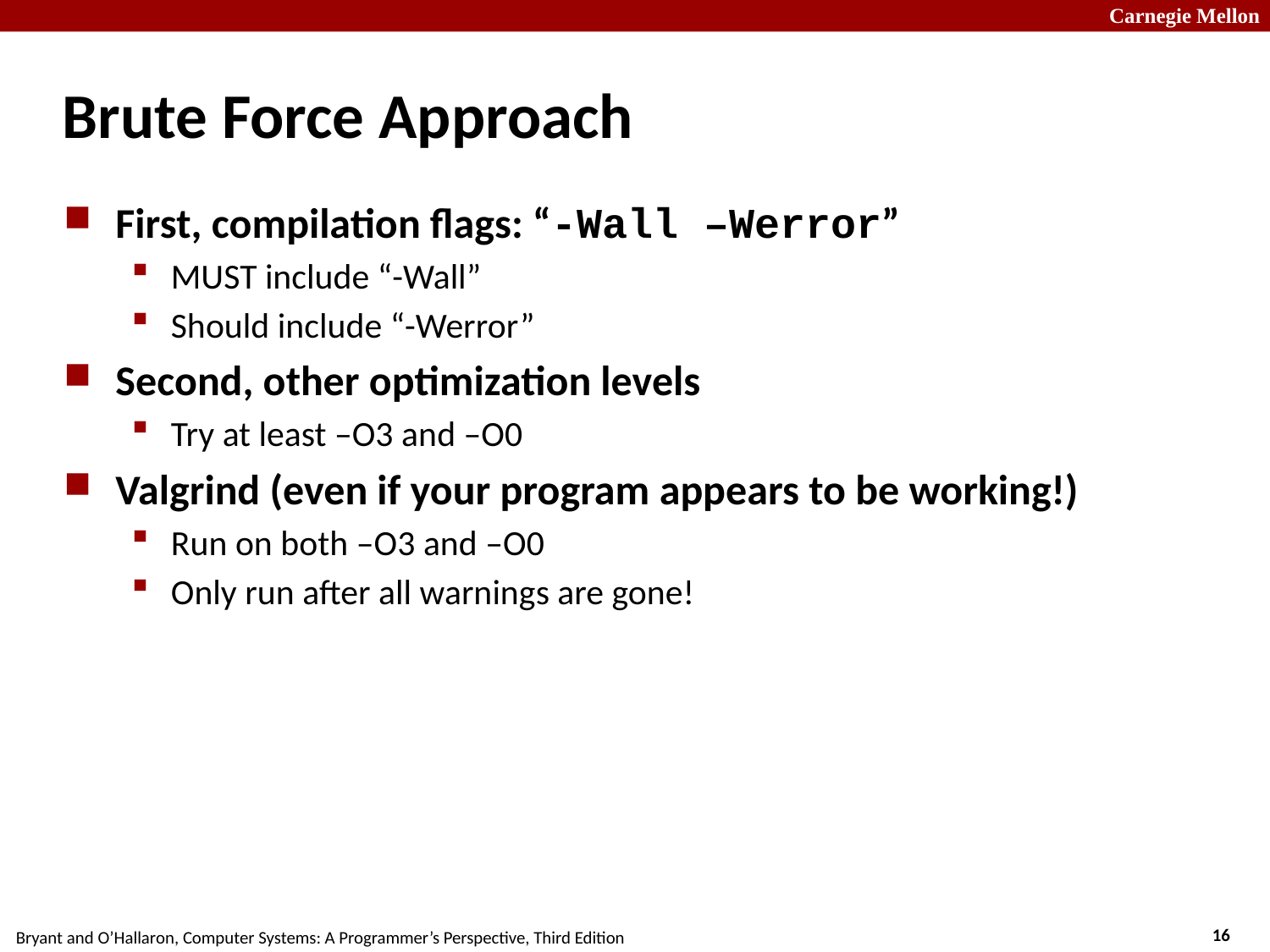

# Brute Force Approach
First, compilation flags: “-Wall –Werror”
MUST include “-Wall”
Should include “-Werror”
Second, other optimization levels
Try at least –O3 and –O0
Valgrind (even if your program appears to be working!)
Run on both –O3 and –O0
Only run after all warnings are gone!